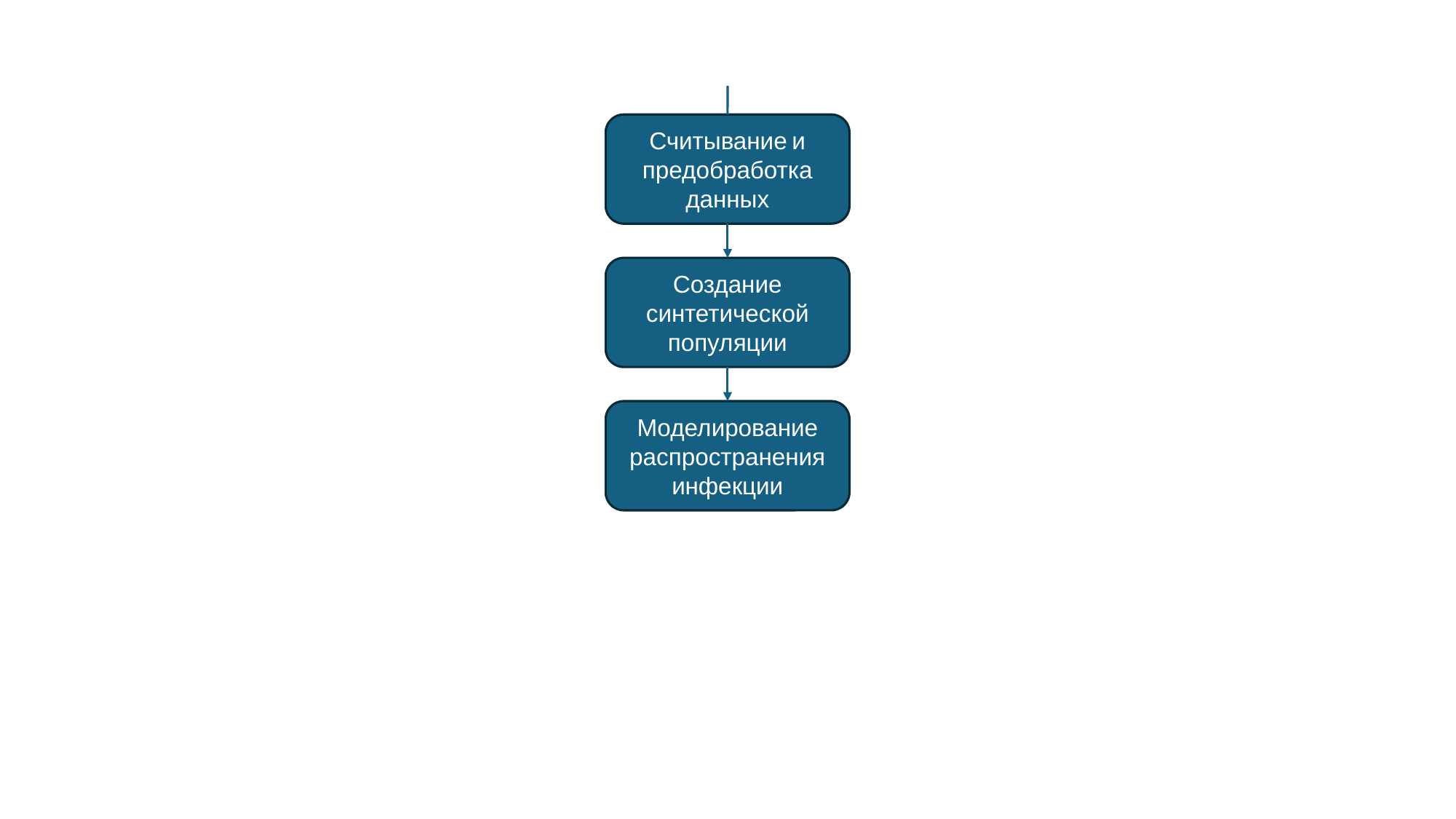

Считывание и предобработка данных
Создание синтетической популяции
Моделирование распространения инфекции